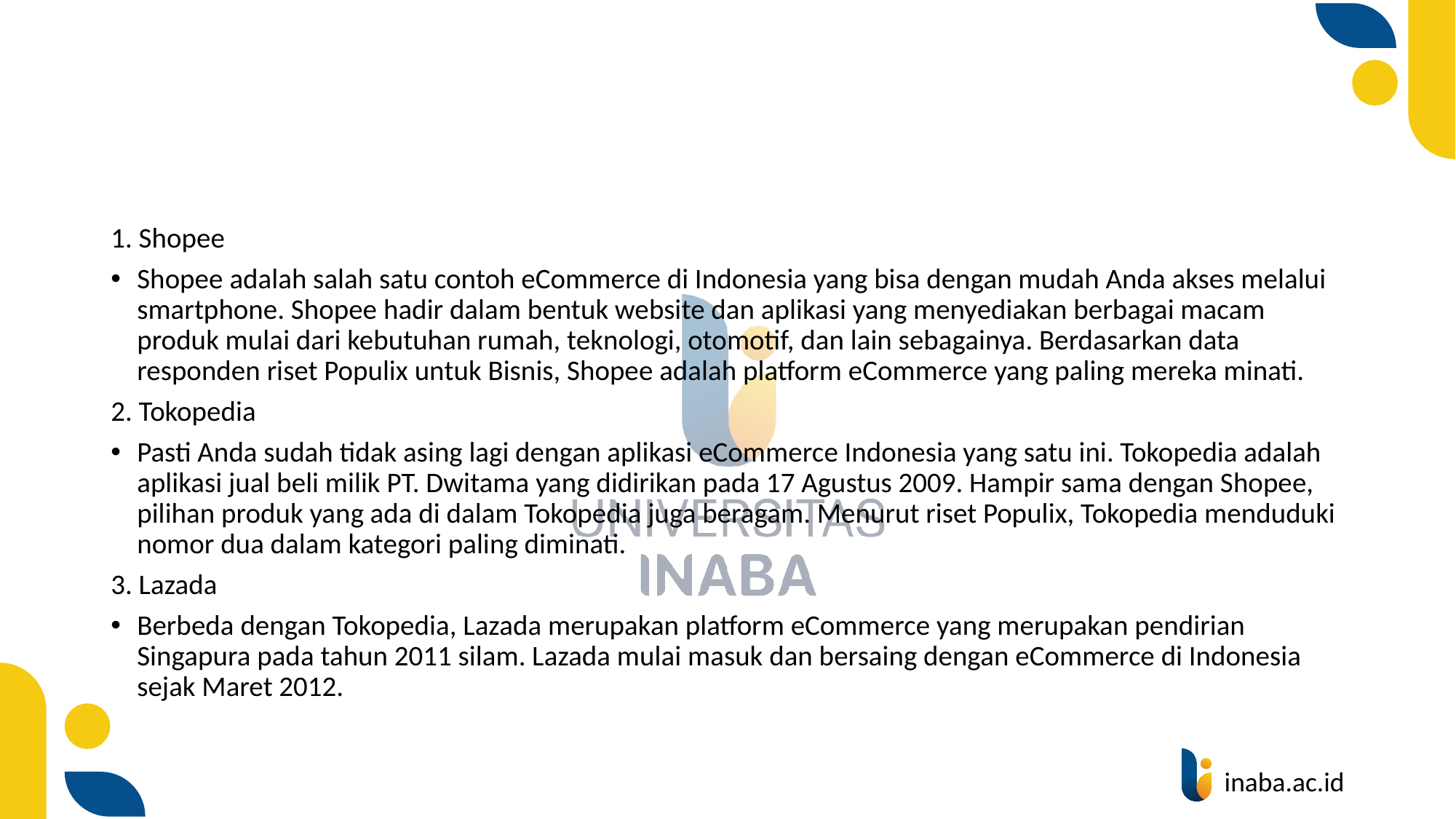

#
1. Shopee
Shopee adalah salah satu contoh eCommerce di Indonesia yang bisa dengan mudah Anda akses melalui smartphone. Shopee hadir dalam bentuk website dan aplikasi yang menyediakan berbagai macam produk mulai dari kebutuhan rumah, teknologi, otomotif, dan lain sebagainya. Berdasarkan data responden riset Populix untuk Bisnis, Shopee adalah platform eCommerce yang paling mereka minati.
2. Tokopedia
Pasti Anda sudah tidak asing lagi dengan aplikasi eCommerce Indonesia yang satu ini. Tokopedia adalah aplikasi jual beli milik PT. Dwitama yang didirikan pada 17 Agustus 2009. Hampir sama dengan Shopee, pilihan produk yang ada di dalam Tokopedia juga beragam. Menurut riset Populix, Tokopedia menduduki nomor dua dalam kategori paling diminati.
3. Lazada
Berbeda dengan Tokopedia, Lazada merupakan platform eCommerce yang merupakan pendirian Singapura pada tahun 2011 silam. Lazada mulai masuk dan bersaing dengan eCommerce di Indonesia sejak Maret 2012.